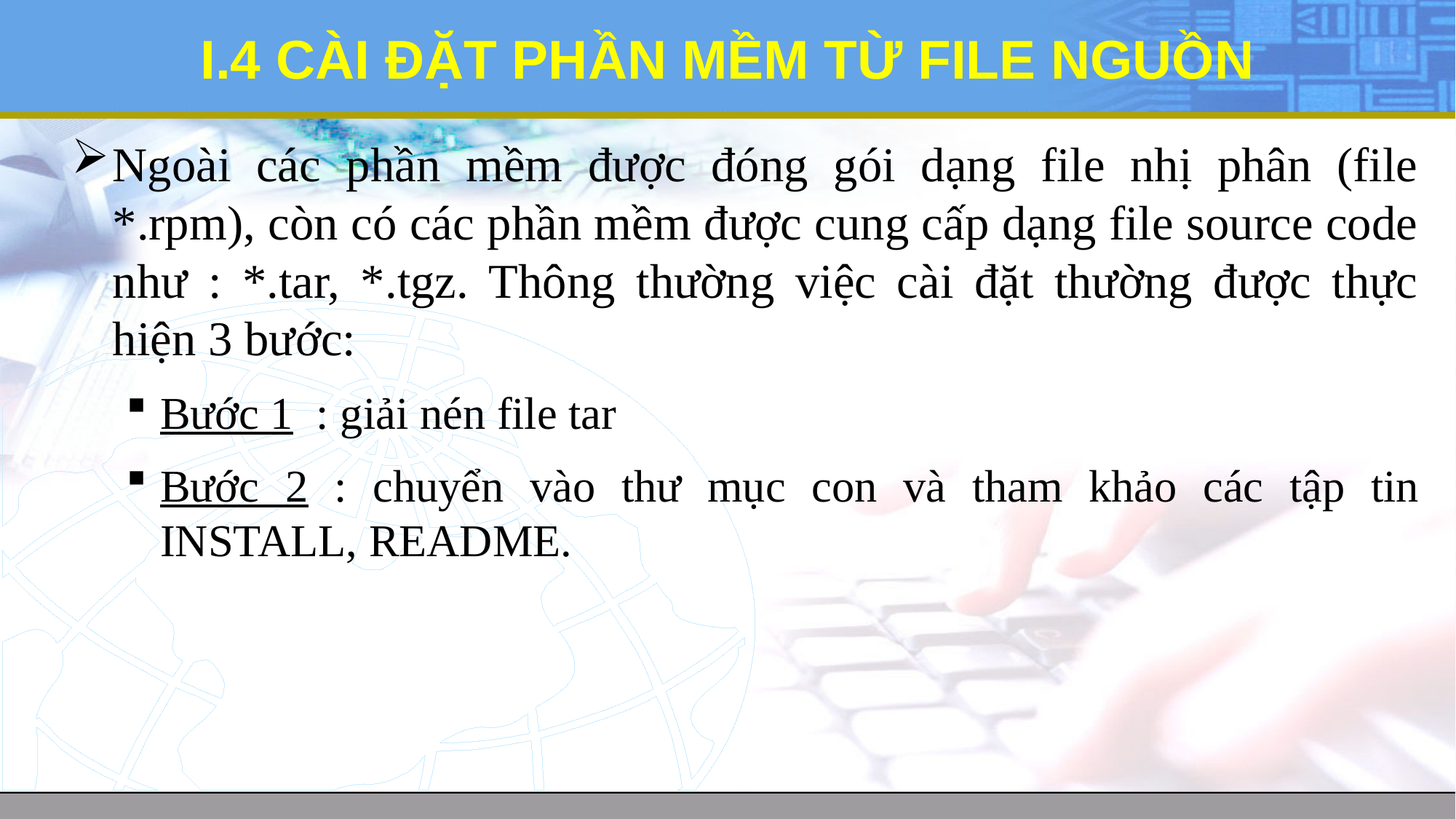

# I.4 CÀI ĐẶT PHẦN MỀM TỪ FILE NGUỒN
Ngoài các phần mềm được đóng gói dạng file nhị phân (file *.rpm), còn có các phần mềm được cung cấp dạng file source code như : *.tar, *.tgz. Thông thường việc cài đặt thường được thực hiện 3 bước:
Bước 1  : giải nén file tar
Bước 2 : chuyển vào thư mục con và tham khảo các tập tin INSTALL, README.